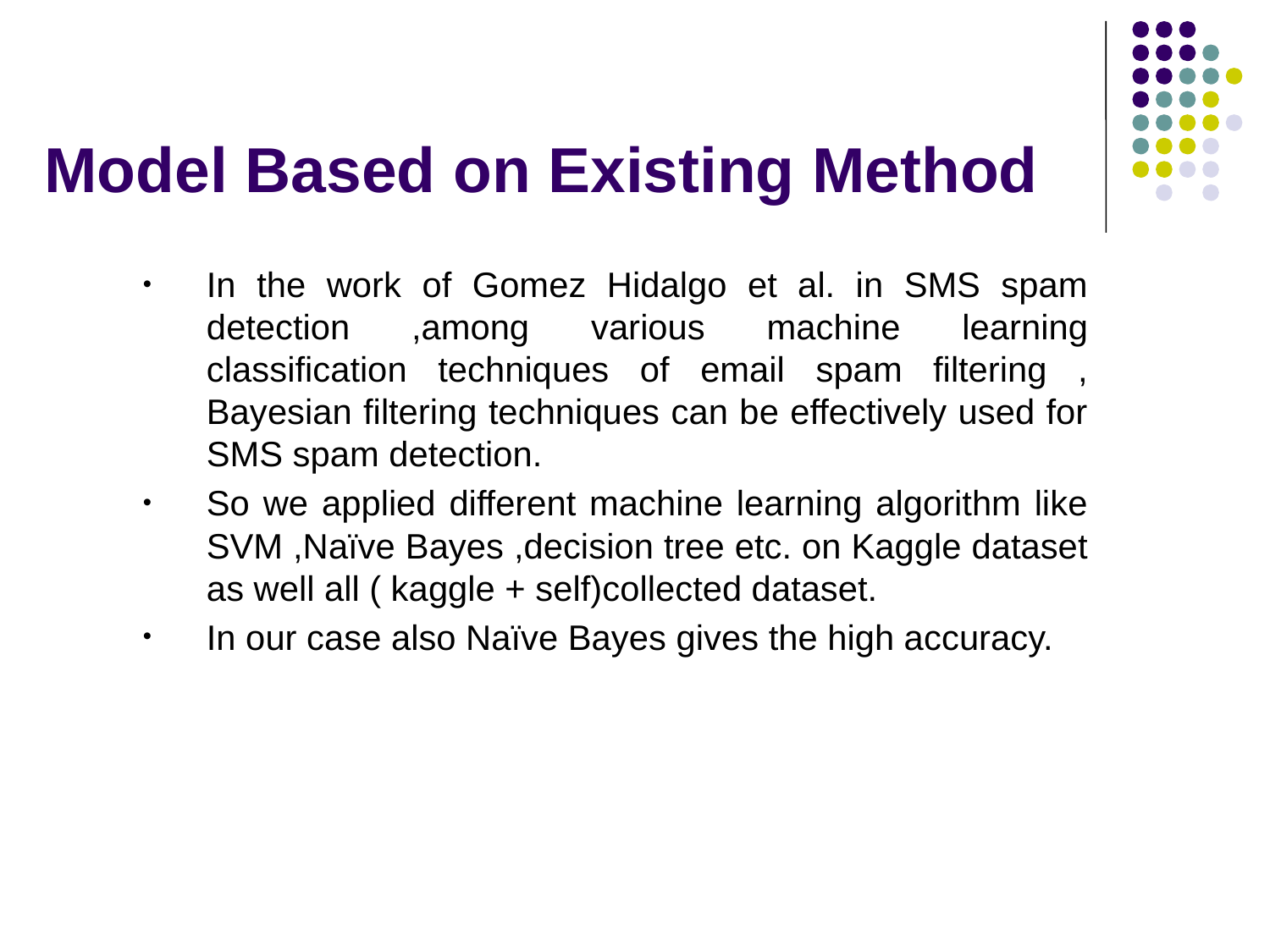

# Model Based on Existing Method

In the work of Gomez Hidalgo et al. in SMS spam detection ,among various machine learning classification techniques of email spam filtering , Bayesian filtering techniques can be effectively used for SMS spam detection.
So we applied different machine learning algorithm like SVM ,Naïve Bayes ,decision tree etc. on Kaggle dataset as well all ( kaggle + self)collected dataset.
In our case also Naïve Bayes gives the high accuracy.